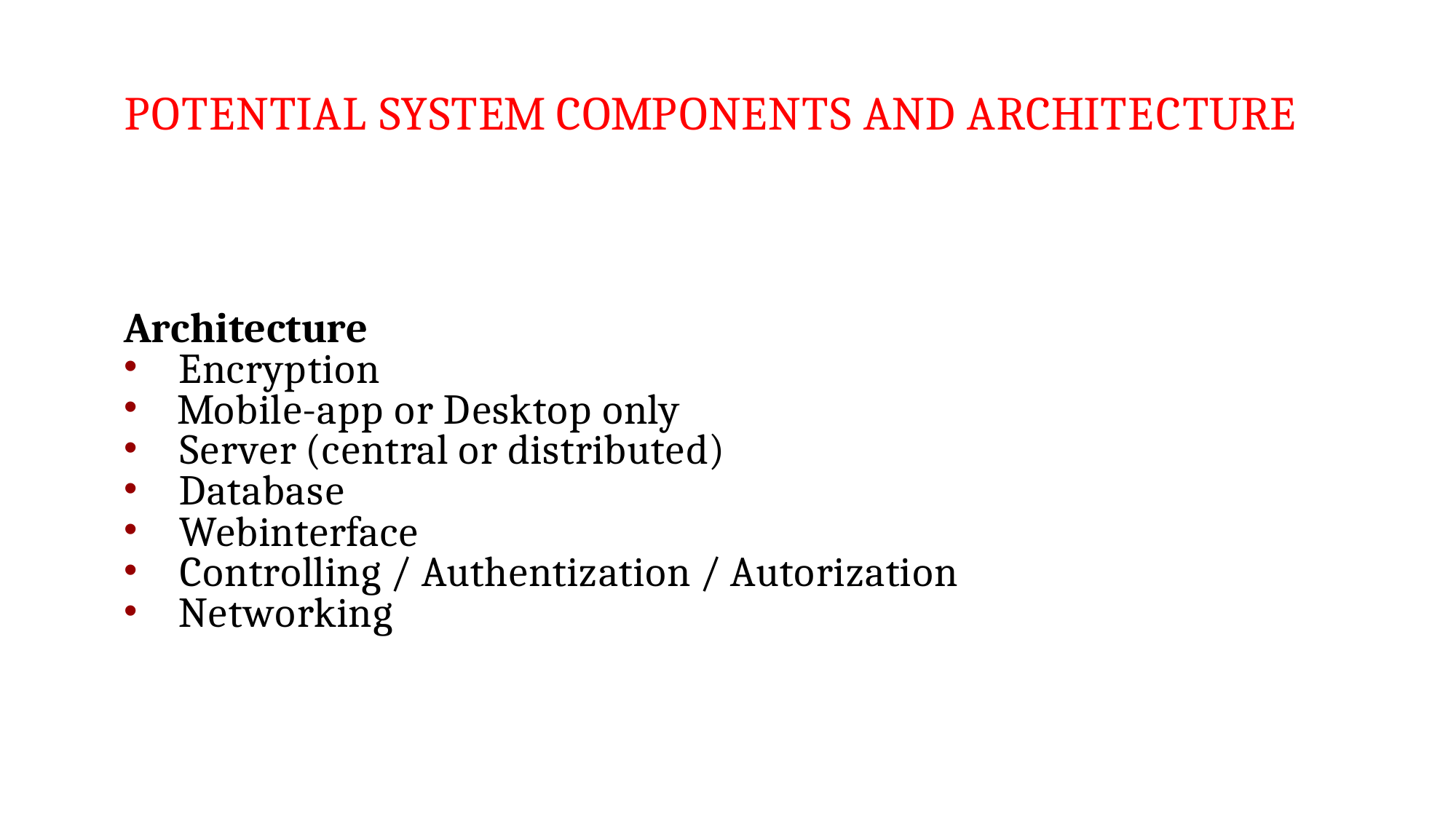

# Potential System Components And Architecture
Architecture
Encryption
Mobile-app or Desktop only
Server (central or distributed)
Database
Webinterface
Controlling / Authentization / Autorization
Networking